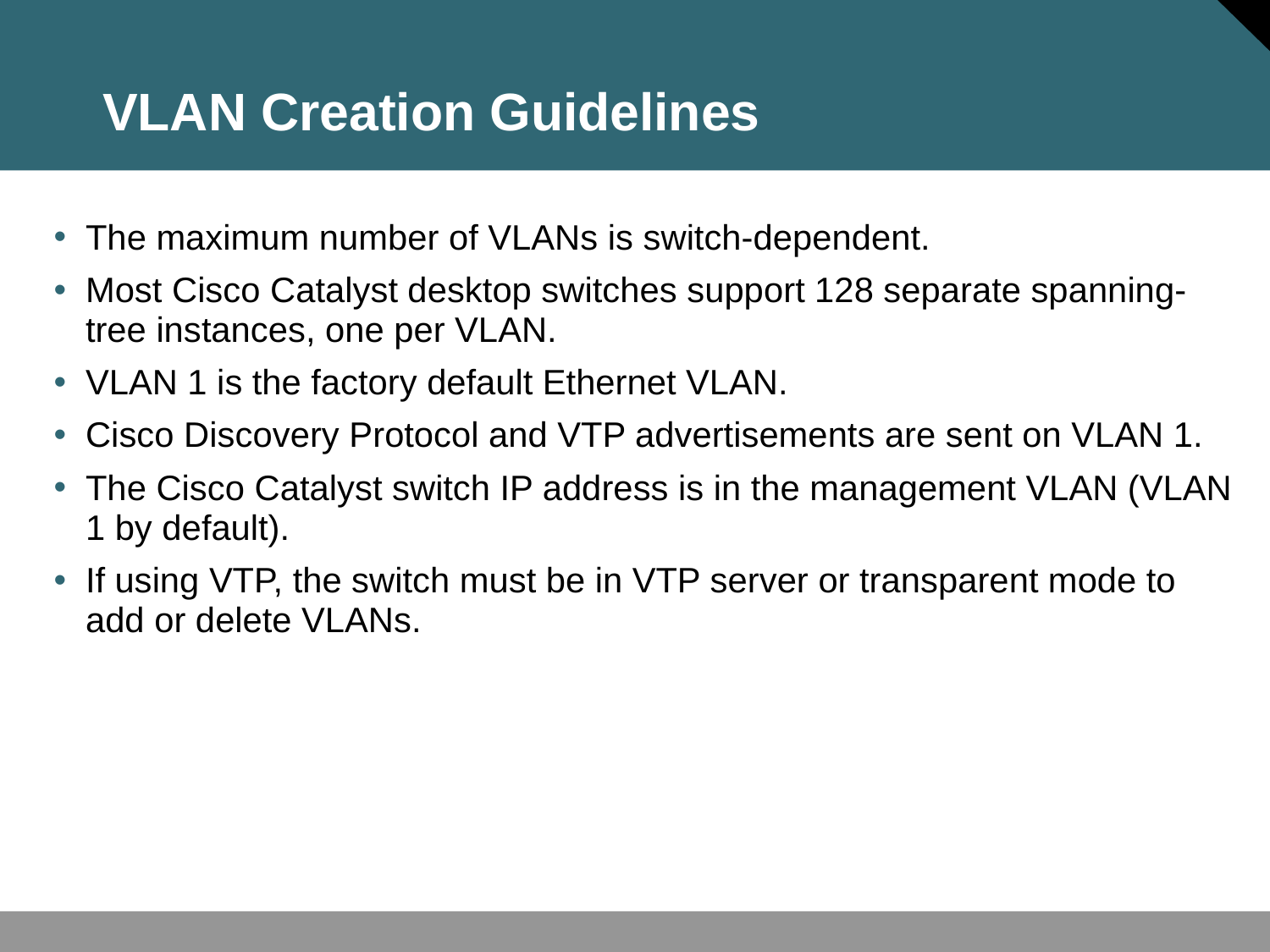

# VLAN Creation Guidelines
The maximum number of VLANs is switch-dependent.
Most Cisco Catalyst desktop switches support 128 separate spanning-tree instances, one per VLAN.
VLAN 1 is the factory default Ethernet VLAN.
Cisco Discovery Protocol and VTP advertisements are sent on VLAN 1.
The Cisco Catalyst switch IP address is in the management VLAN (VLAN 1 by default).
If using VTP, the switch must be in VTP server or transparent mode to add or delete VLANs.